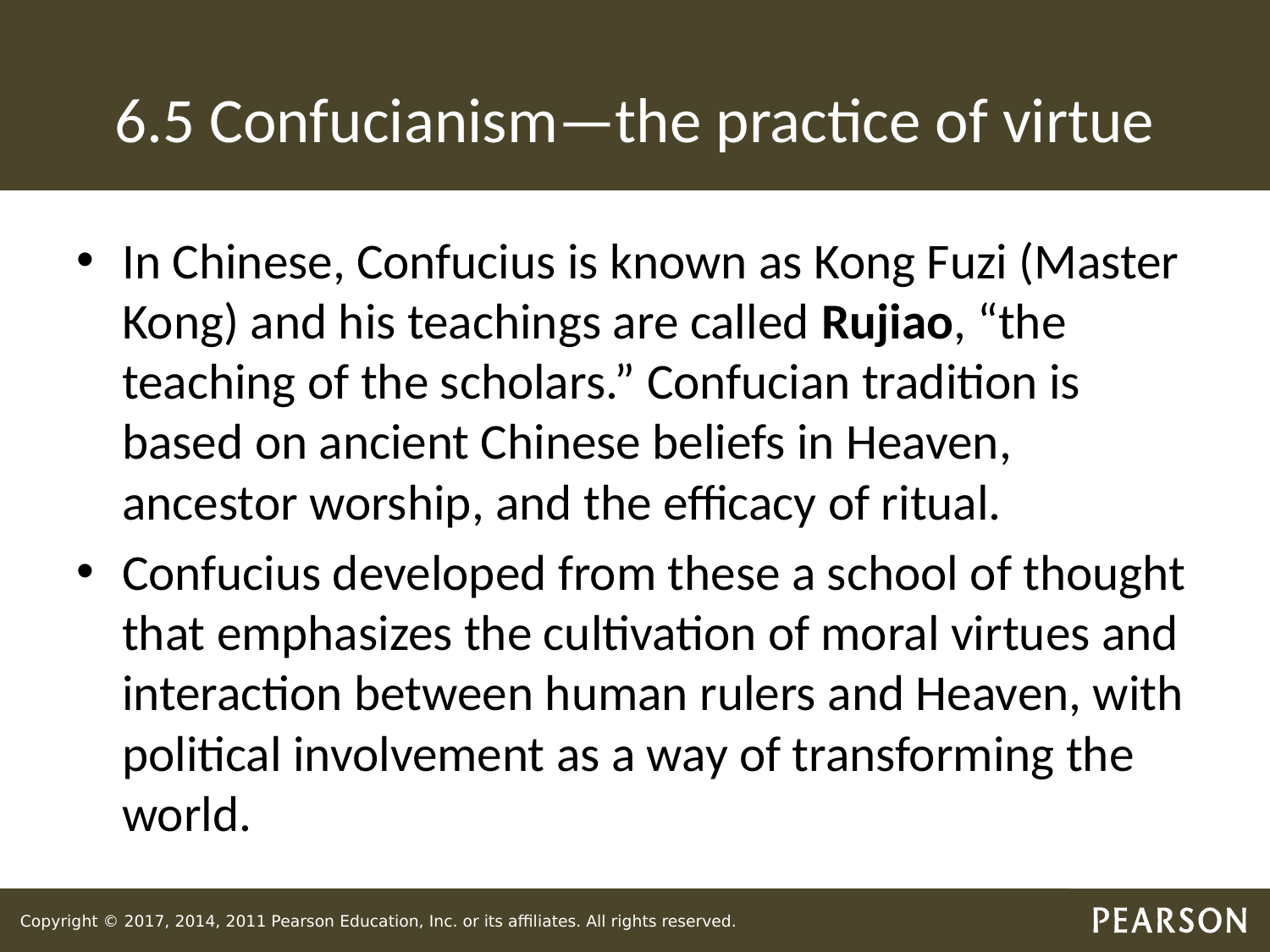

# 6.5 Confucianism—the practice of virtue
In Chinese, Confucius is known as Kong Fuzi (Master Kong) and his teachings are called Rujiao, “the teaching of the scholars.” Confucian tradition is based on ancient Chinese beliefs in Heaven, ancestor worship, and the efficacy of ritual.
Confucius developed from these a school of thought that emphasizes the cultivation of moral virtues and interaction between human rulers and Heaven, with political involvement as a way of transforming the world.